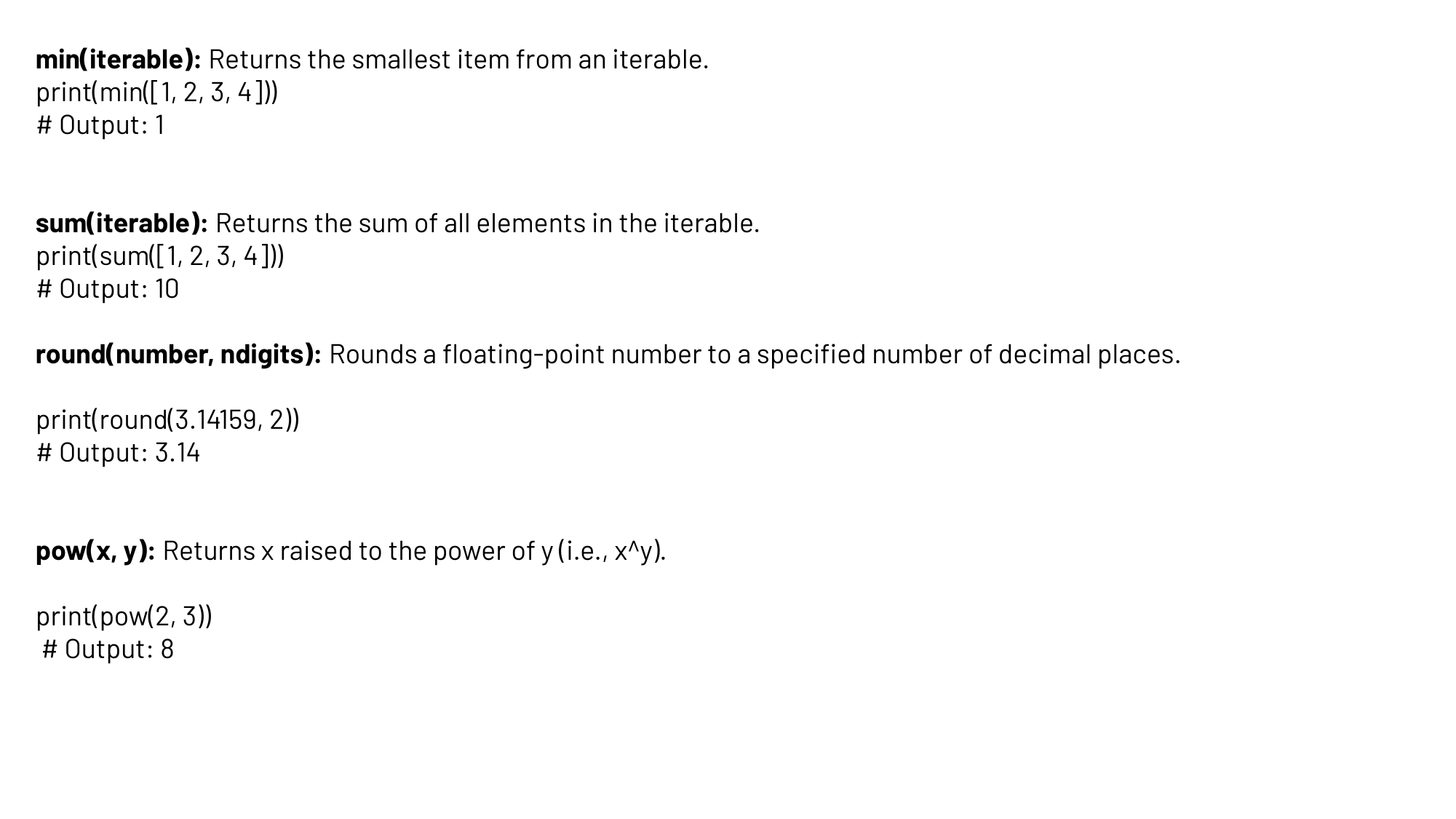

min(iterable): Returns the smallest item from an iterable.
print(min([1, 2, 3, 4]))
# Output: 1

sum(iterable): Returns the sum of all elements in the iterable.
print(sum([1, 2, 3, 4]))
# Output: 10

round(number, ndigits): Rounds a floating-point number to a specified number of decimal places.

print(round(3.14159, 2))
# Output: 3.14

pow(x, y): Returns x raised to the power of y (i.e., x^y).

print(pow(2, 3))
 # Output: 8